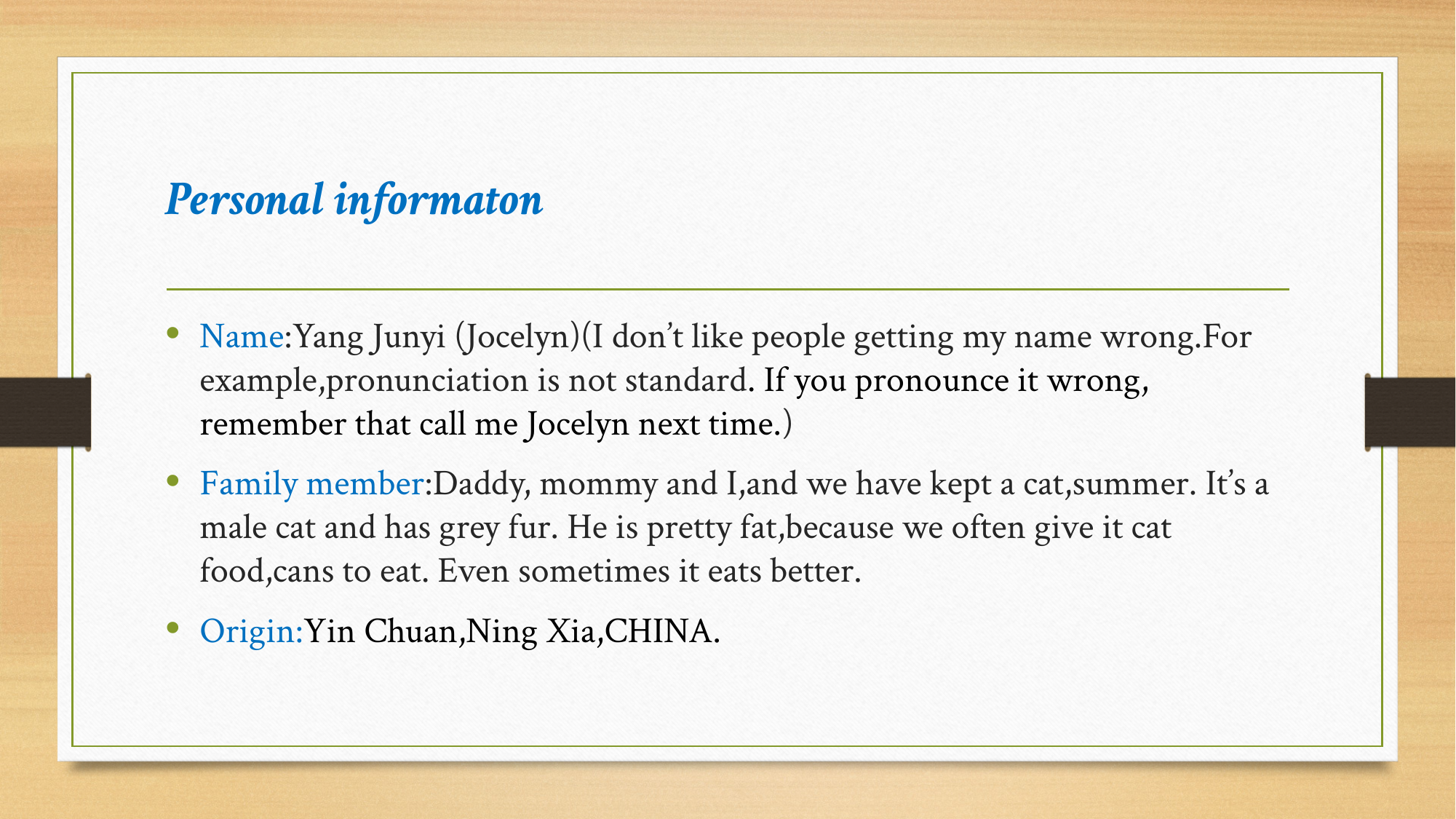

# Personal informaton
Name:Yang Junyi (Jocelyn)(I don’t like people getting my name wrong.For example,pronunciation is not standard. If you pronounce it wrong, remember that call me Jocelyn next time.)
Family member:Daddy, mommy and I,and we have kept a cat,summer. It’s a male cat and has grey fur. He is pretty fat,because we often give it cat food,cans to eat. Even sometimes it eats better.
Origin:Yin Chuan,Ning Xia,CHINA.